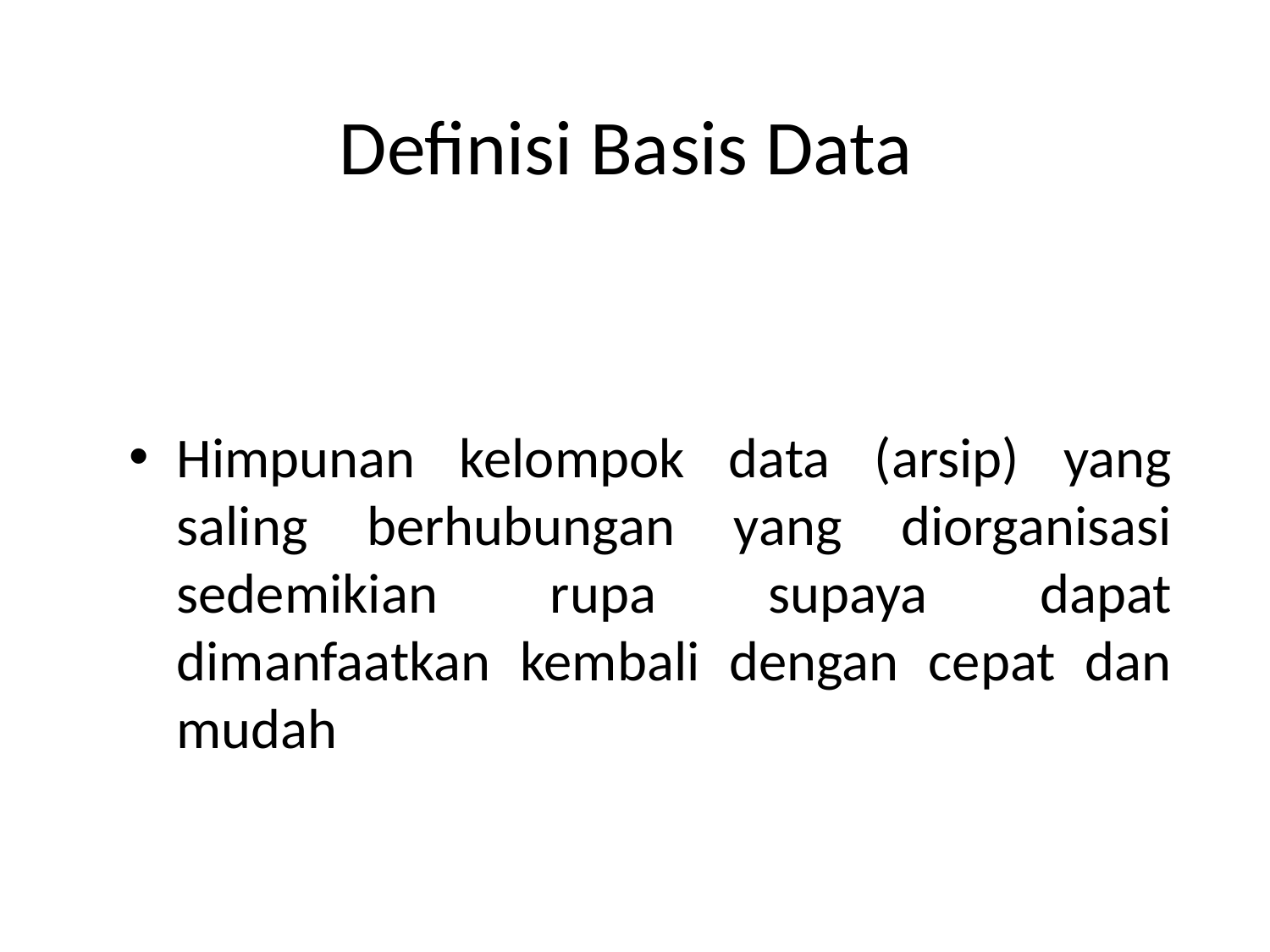

# Definisi Basis Data

Himpunan kelompok data (arsip) yang saling berhubungan yang diorganisasi sedemikian rupa supaya dapat dimanfaatkan kembali dengan cepat dan mudah